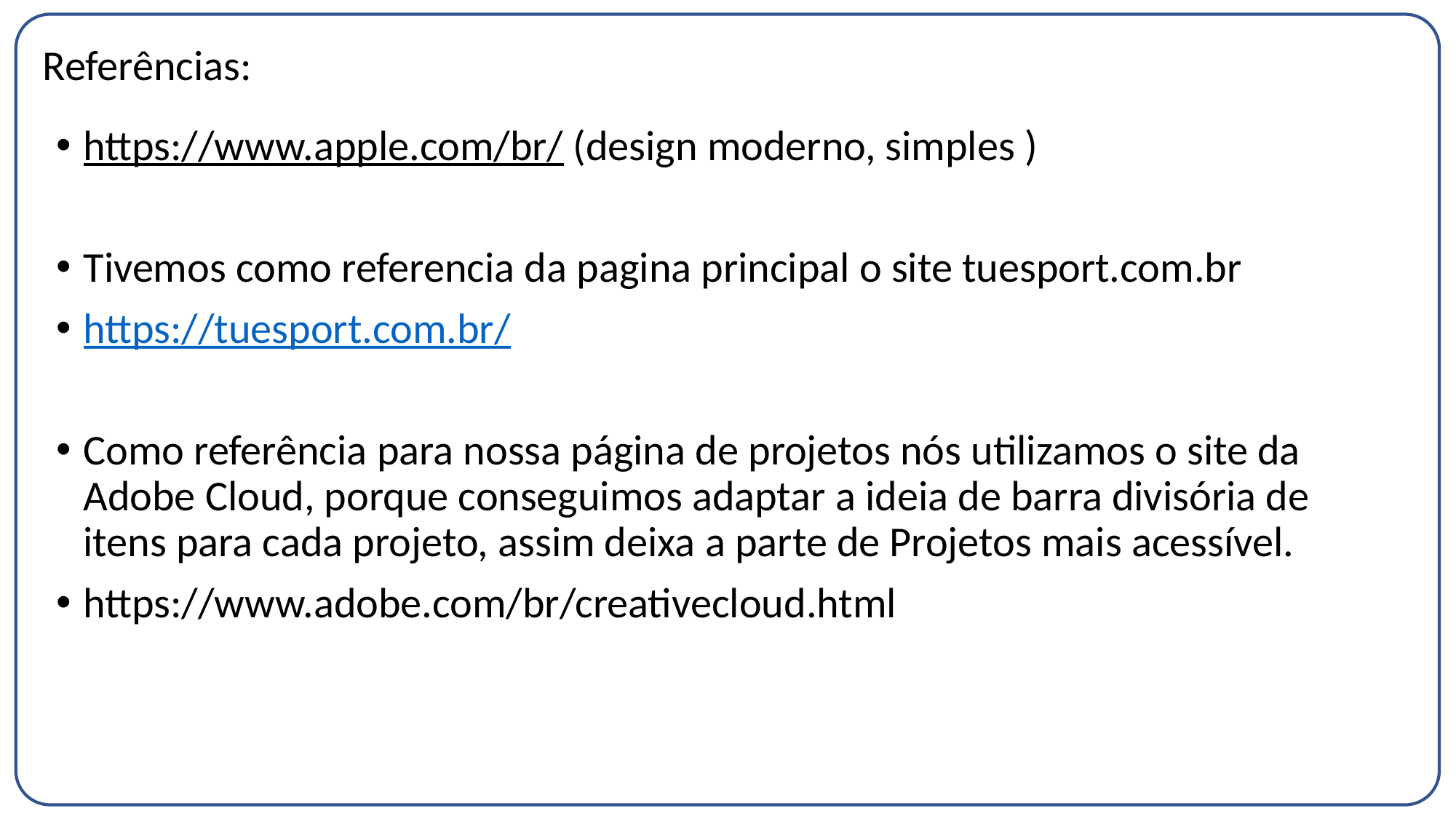

# Referências:
https://www.apple.com/br/ (design moderno, simples )

Tivemos como referencia da pagina principal o site tuesport.com.br
https://tuesport.com.br/

Como referência para nossa página de projetos nós utilizamos o site da Adobe Cloud, porque conseguimos adaptar a ideia de barra divisória de itens para cada projeto, assim deixa a parte de Projetos mais acessível.
https://www.adobe.com/br/creativecloud.html